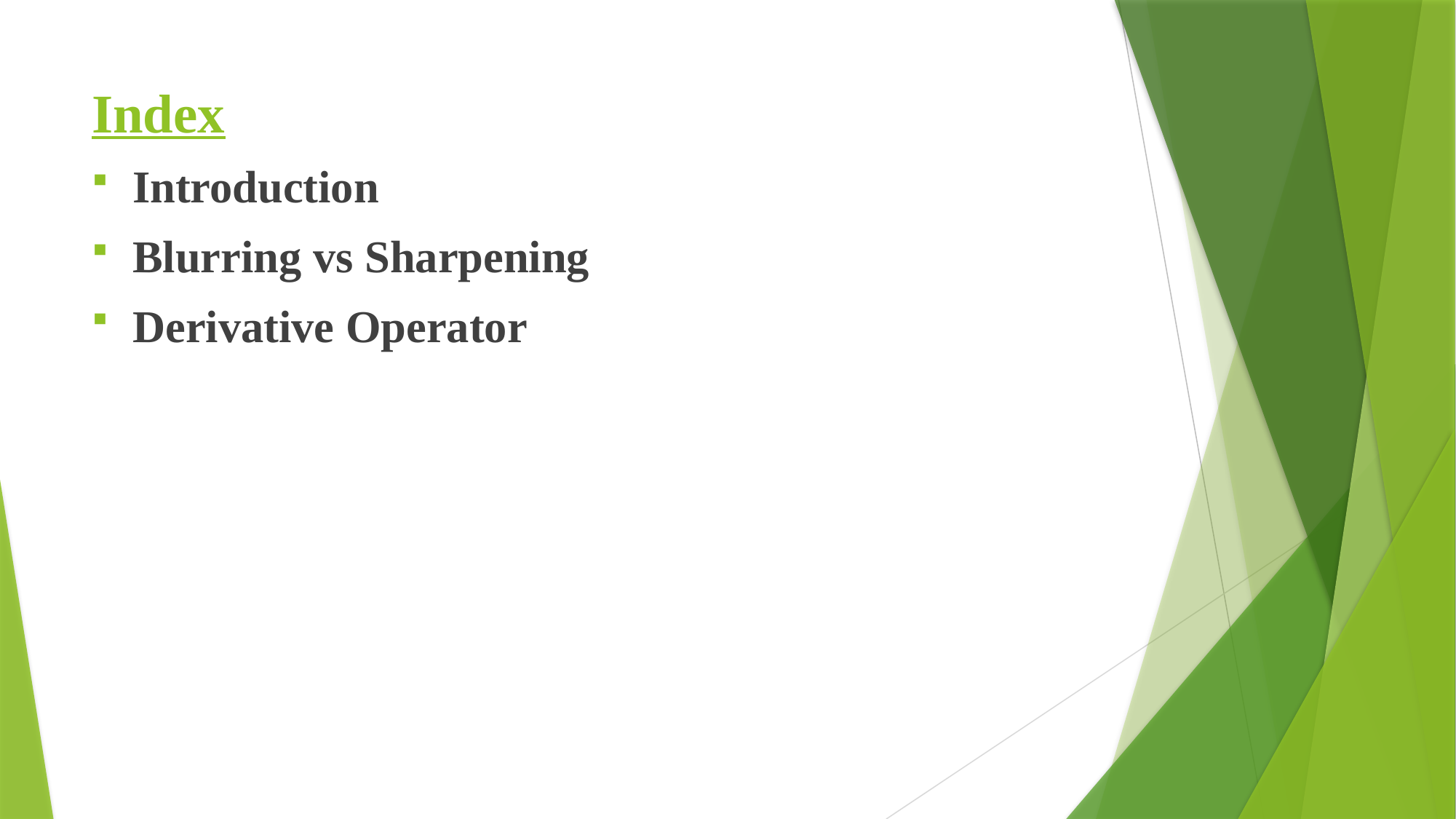

# Index
Introduction
Blurring vs Sharpening
Derivative Operator